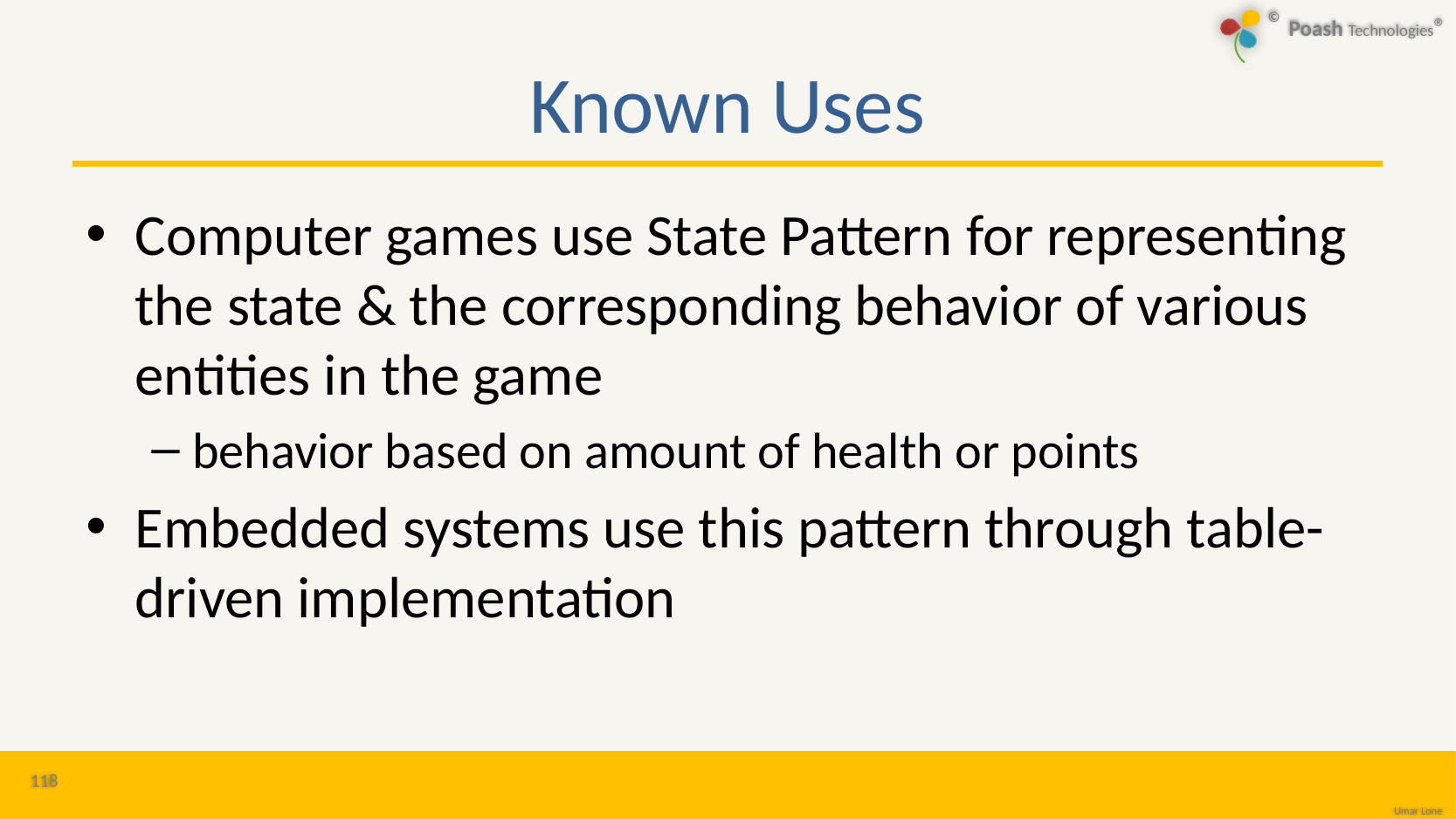

# Known Uses
Computer games use State Pattern for representing the state & the corresponding behavior of various entities in the game
behavior based on amount of health or points
Embedded systems use this pattern through table-driven implementation
118